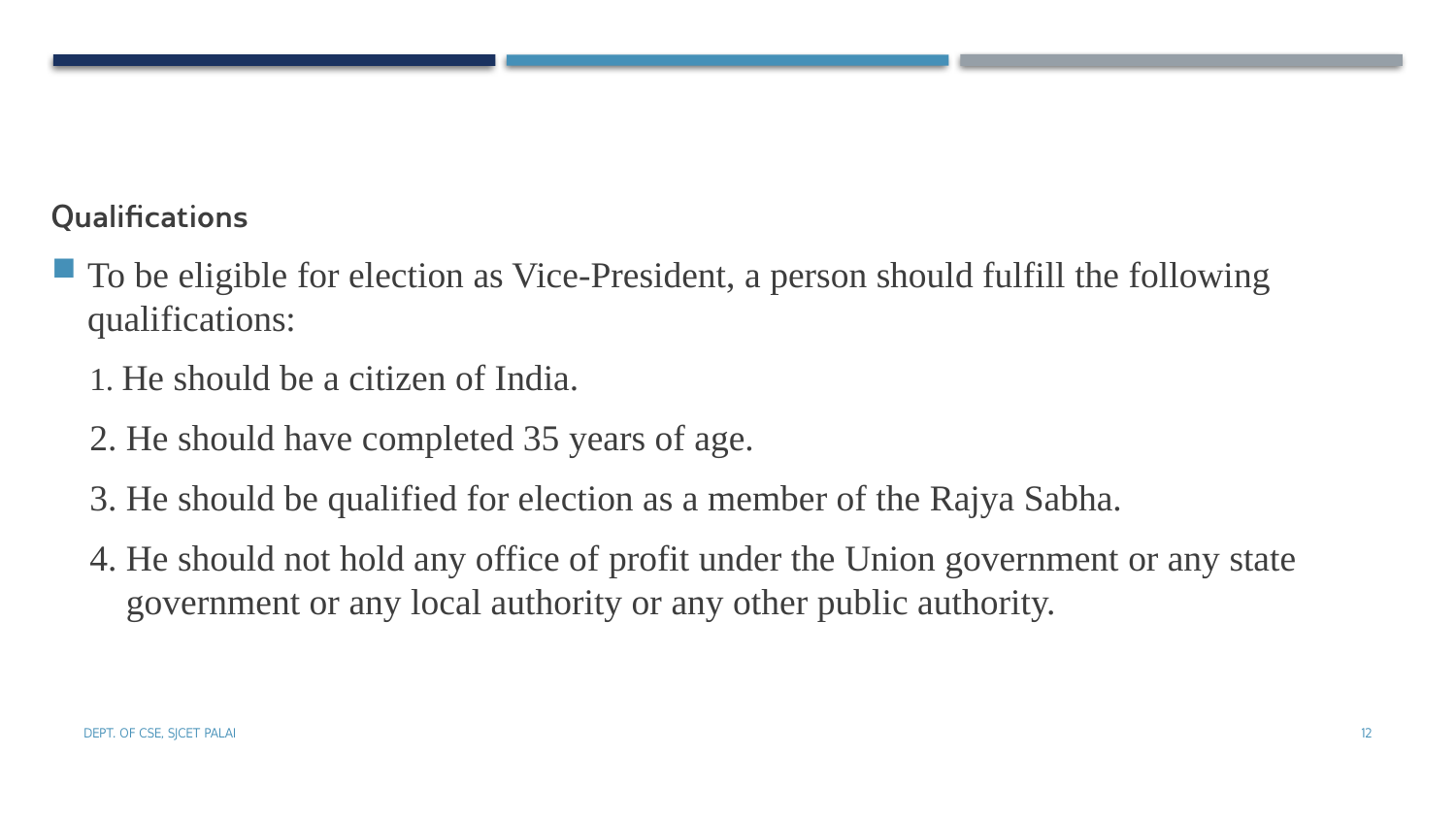

Qualifications
To be eligible for election as Vice-President, a person should fulfill the following qualifications:
1. He should be a citizen of India.
2. He should have completed 35 years of age.
3. He should be qualified for election as a member of the Rajya Sabha.
4. He should not hold any office of profit under the Union government or any state government or any local authority or any other public authority.

Dept. of CSE, SJCET Palai
12